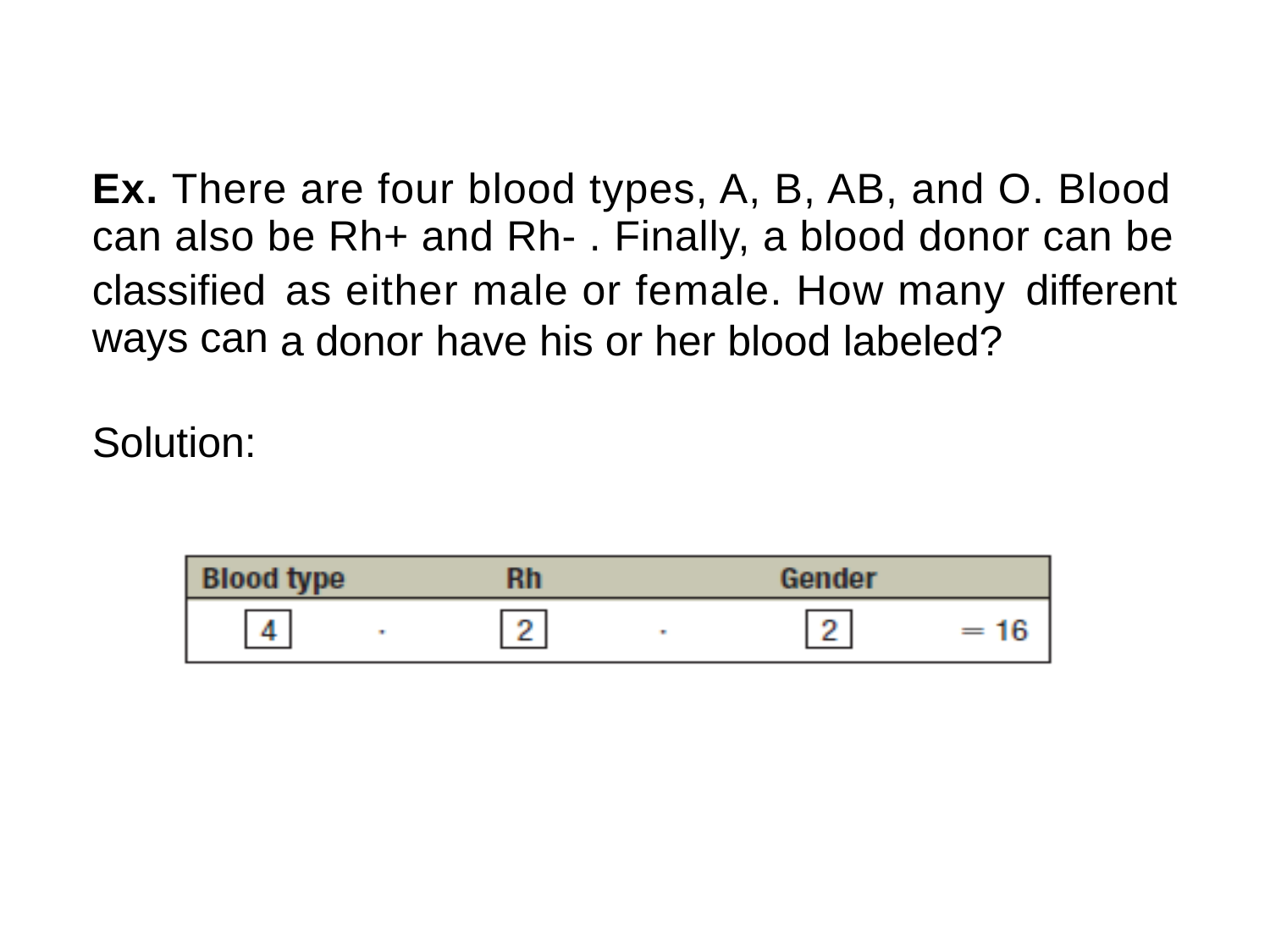

Ex. There are four blood types, A, B, AB, and O. Blood
can also be Rh+ and Rh- . Finally, a blood donor can be
classified
ways can
as either male or female. How many
different
a
donor
have
his
or
her
blood
labeled?
Solution: